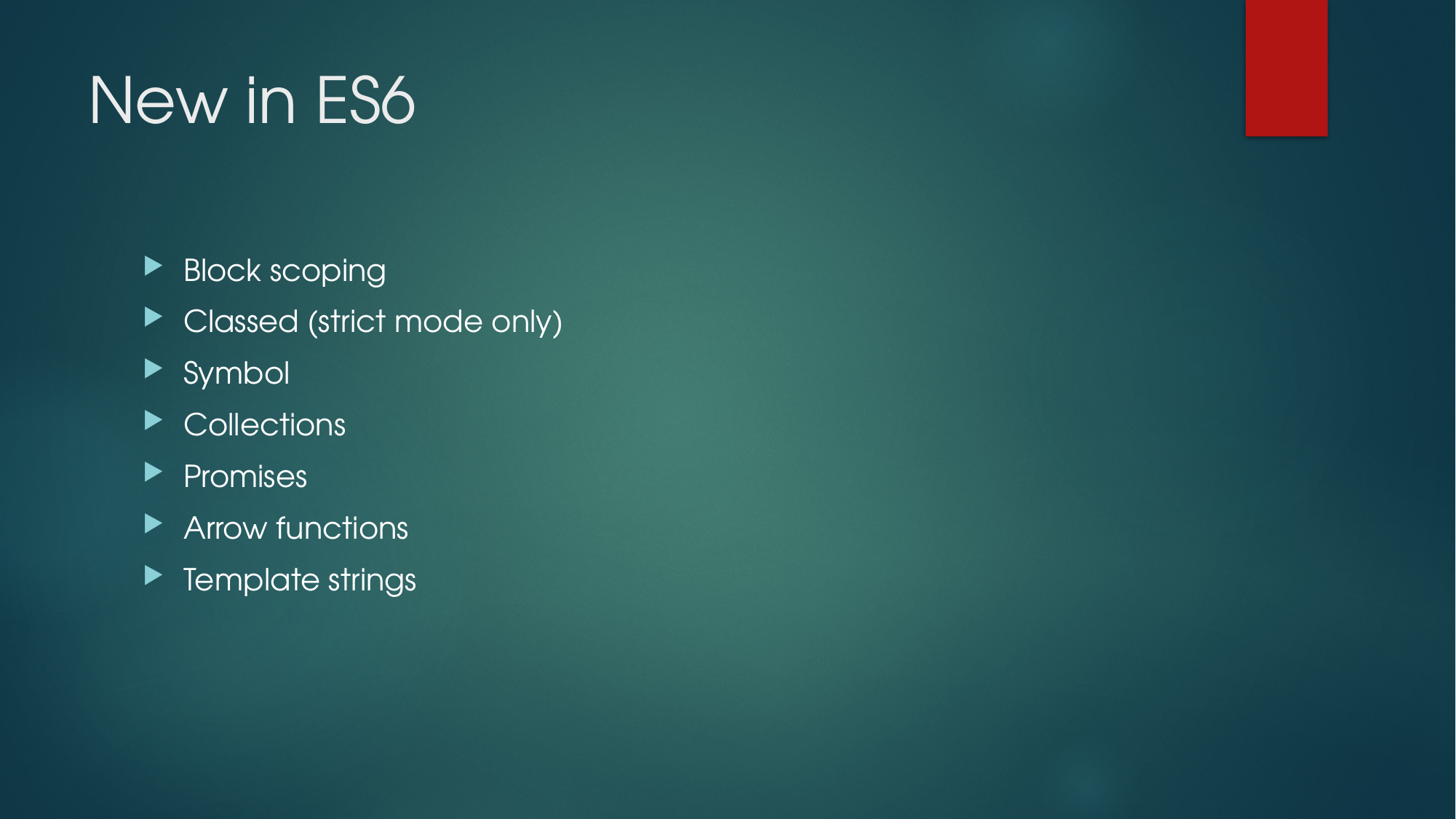

# New in ES6
Block scoping
Classed (strict mode only)
Symbol
Collections
Promises
Arrow functions
Template strings